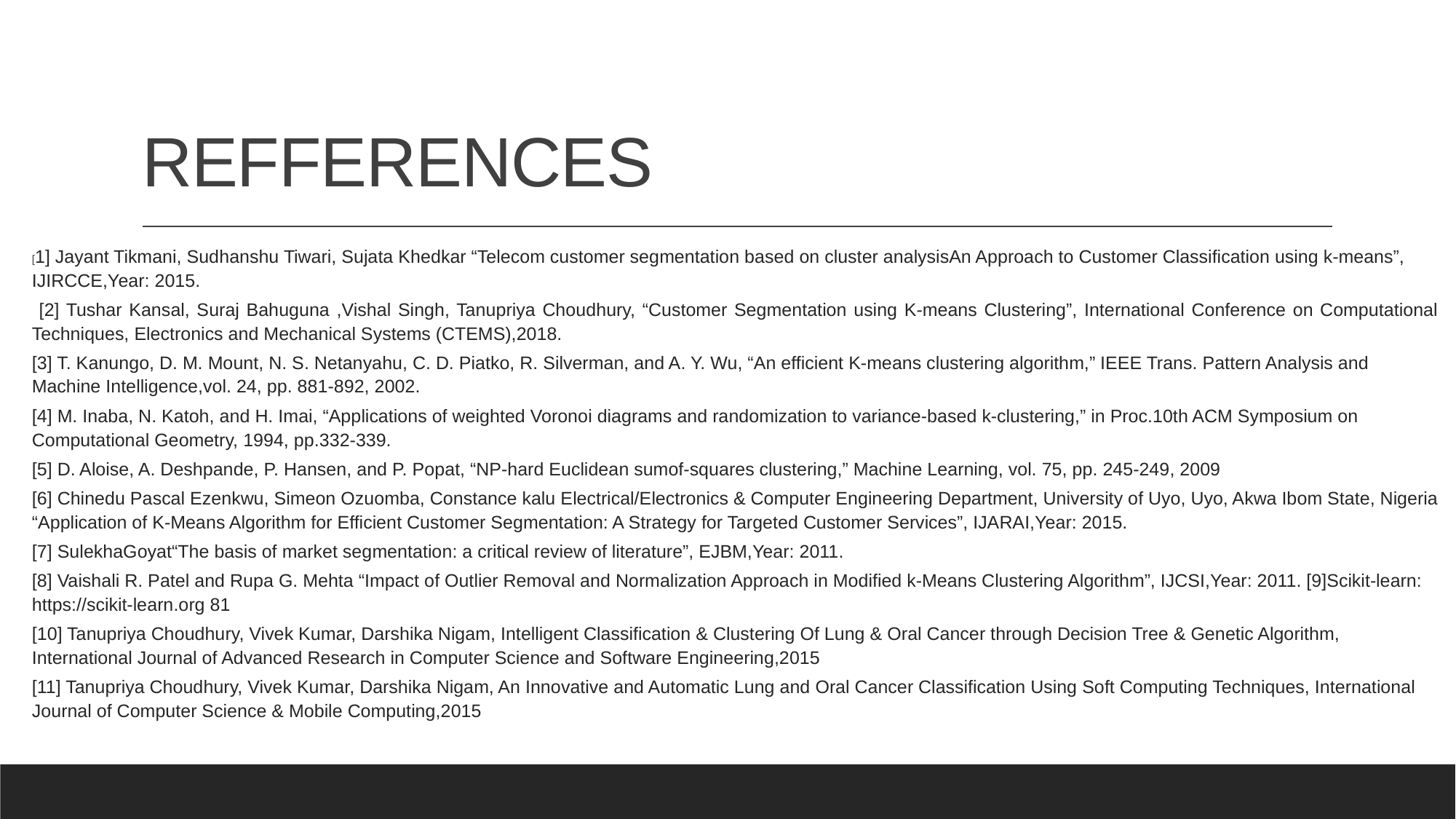

# REFFERENCES
[1] Jayant Tikmani, Sudhanshu Tiwari, Sujata Khedkar “Telecom customer segmentation based on cluster analysisAn Approach to Customer Classification using k-means”, IJIRCCE,Year: 2015.
 [2] Tushar Kansal, Suraj Bahuguna ,Vishal Singh, Tanupriya Choudhury, “Customer Segmentation using K-means Clustering”, International Conference on Computational Techniques, Electronics and Mechanical Systems (CTEMS),2018.
[3] T. Kanungo, D. M. Mount, N. S. Netanyahu, C. D. Piatko, R. Silverman, and A. Y. Wu, “An efficient K-means clustering algorithm,” IEEE Trans. Pattern Analysis and Machine Intelligence,vol. 24, pp. 881-892, 2002.
[4] M. Inaba, N. Katoh, and H. Imai, “Applications of weighted Voronoi diagrams and randomization to variance-based k-clustering,” in Proc.10th ACM Symposium on Computational Geometry, 1994, pp.332-339.
[5] D. Aloise, A. Deshpande, P. Hansen, and P. Popat, “NP-hard Euclidean sumof-squares clustering,” Machine Learning, vol. 75, pp. 245-249, 2009
[6] Chinedu Pascal Ezenkwu, Simeon Ozuomba, Constance kalu Electrical/Electronics & Computer Engineering Department, University of Uyo, Uyo, Akwa Ibom State, Nigeria “Application of K-Means Algorithm for Efficient Customer Segmentation: A Strategy for Targeted Customer Services”, IJARAI,Year: 2015.
[7] SulekhaGoyat“The basis of market segmentation: a critical review of literature”, EJBM,Year: 2011.
[8] Vaishali R. Patel and Rupa G. Mehta “Impact of Outlier Removal and Normalization Approach in Modified k-Means Clustering Algorithm”, IJCSI,Year: 2011. [9]Scikit-learn: https://scikit-learn.org 81
[10] Tanupriya Choudhury, Vivek Kumar, Darshika Nigam, Intelligent Classification & Clustering Of Lung & Oral Cancer through Decision Tree & Genetic Algorithm, International Journal of Advanced Research in Computer Science and Software Engineering,2015
[11] Tanupriya Choudhury, Vivek Kumar, Darshika Nigam, An Innovative and Automatic Lung and Oral Cancer Classification Using Soft Computing Techniques, International Journal of Computer Science & Mobile Computing,2015